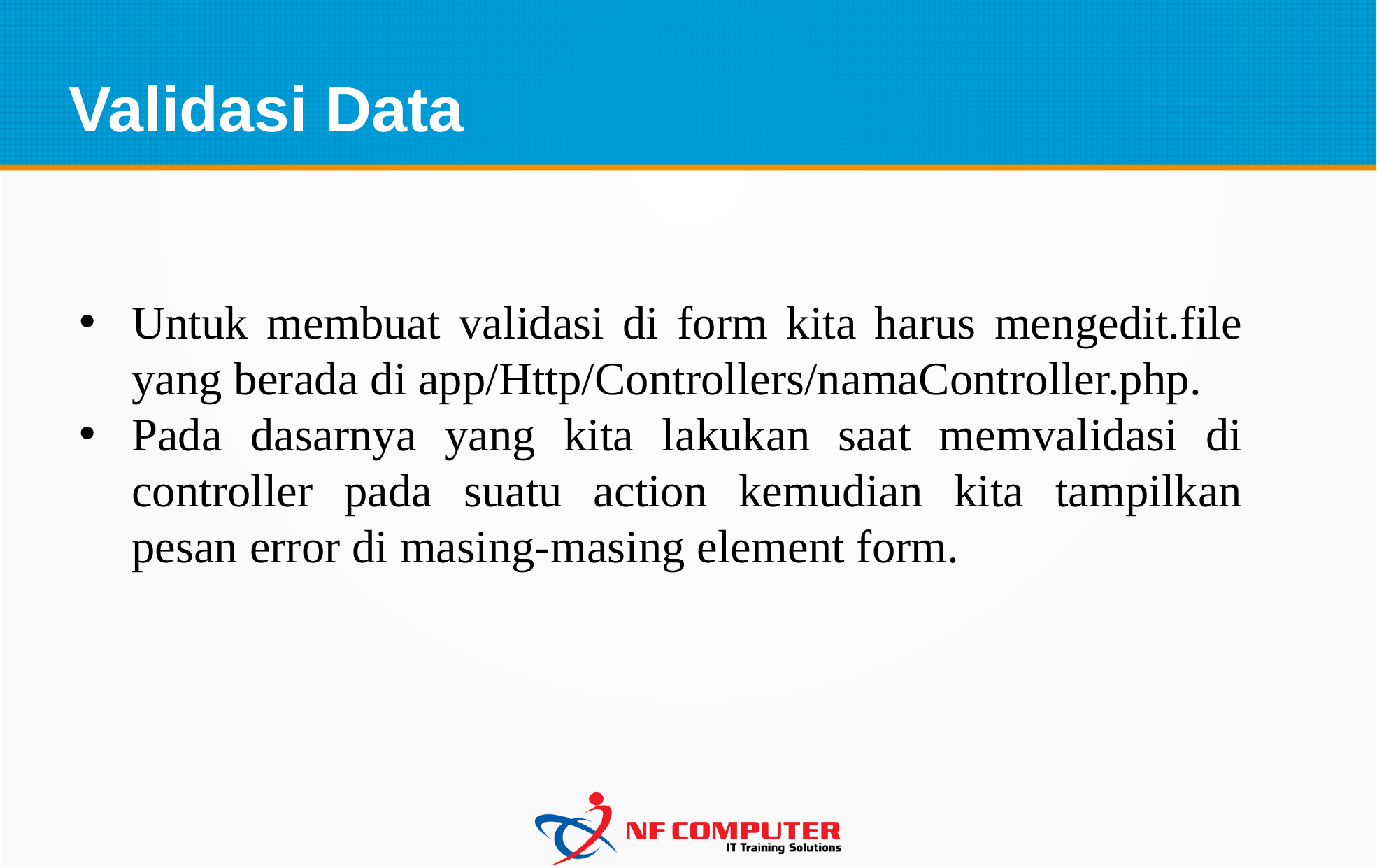

Validasi Data
Untuk membuat validasi di form kita harus mengedit.file yang berada di app/Http/Controllers/namaController.php.
Pada dasarnya yang kita lakukan saat memvalidasi di controller pada suatu action kemudian kita tampilkan pesan error di masing-masing element form.